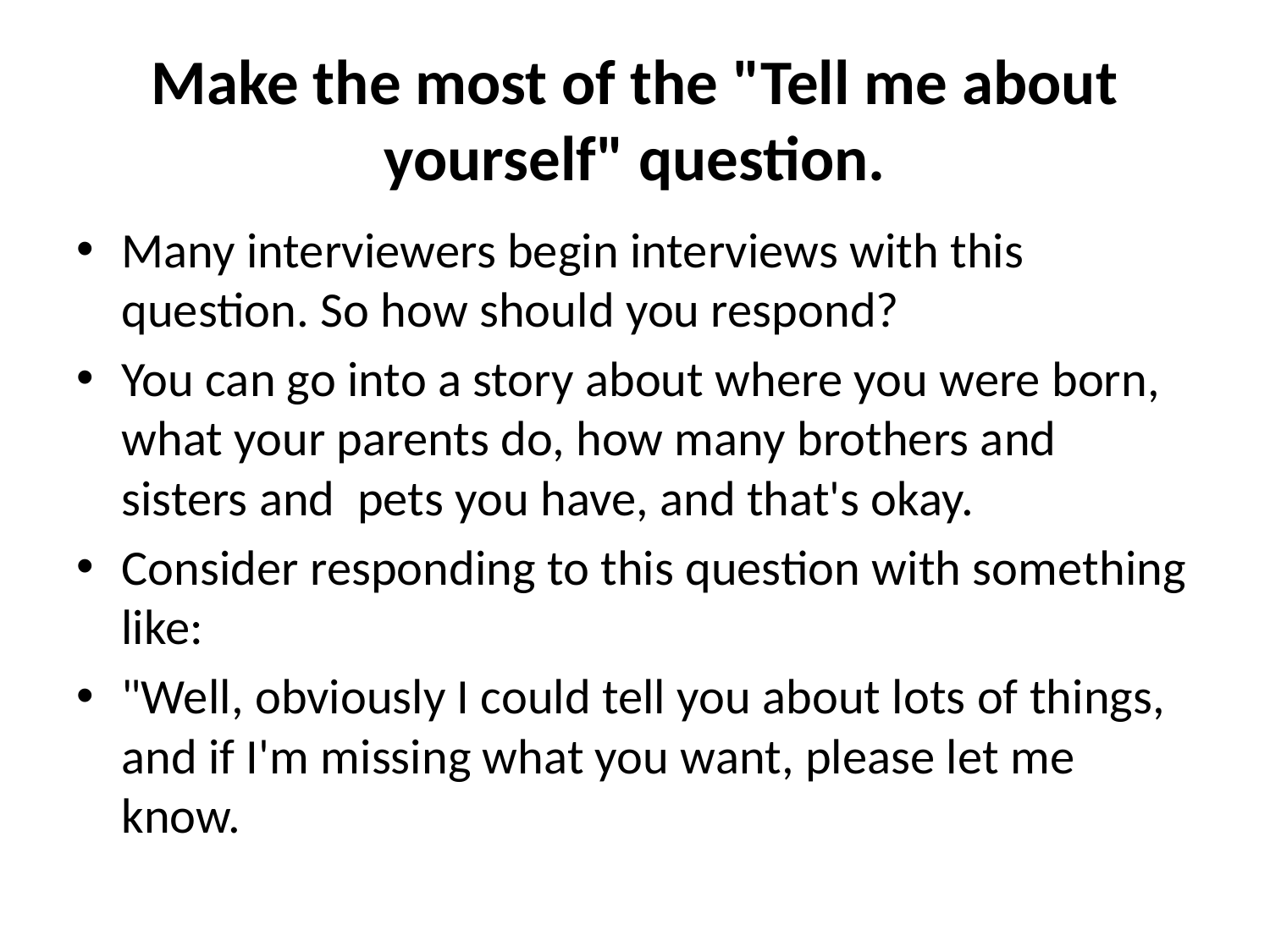

# Make the most of the "Tell me about yourself" question.
Many interviewers begin interviews with this question. So how should you respond?
You can go into a story about where you were born, what your parents do, how many brothers and sisters and  pets you have, and that's okay.
Consider responding to this question with something like:
"Well, obviously I could tell you about lots of things, and if I'm missing what you want, please let me know.